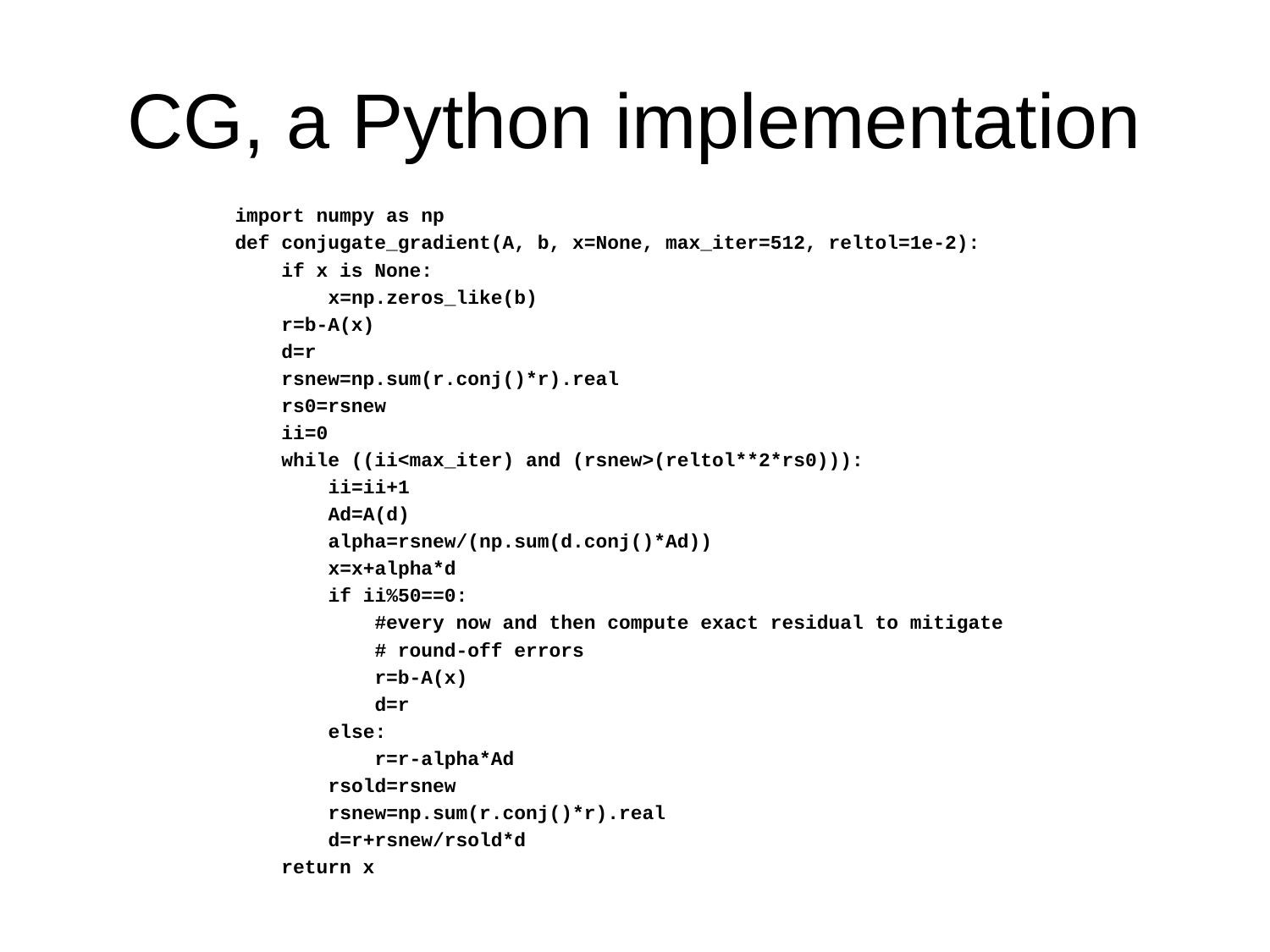

# CG, a Python implementation
import numpy as np
def conjugate_gradient(A, b, x=None, max_iter=512, reltol=1e-2):
    if x is None:
        x=np.zeros_like(b)
    r=b-A(x)
    d=r
    rsnew=np.sum(r.conj()*r).real
    rs0=rsnew
    ii=0
    while ((ii<max_iter) and (rsnew>(reltol**2*rs0))):
        ii=ii+1
        Ad=A(d)
        alpha=rsnew/(np.sum(d.conj()*Ad))
        x=x+alpha*d
        if ii%50==0:
            #every now and then compute exact residual to mitigate
            # round-off errors
            r=b-A(x)
            d=r
        else:
            r=r-alpha*Ad
        rsold=rsnew
        rsnew=np.sum(r.conj()*r).real
        d=r+rsnew/rsold*d
    return x